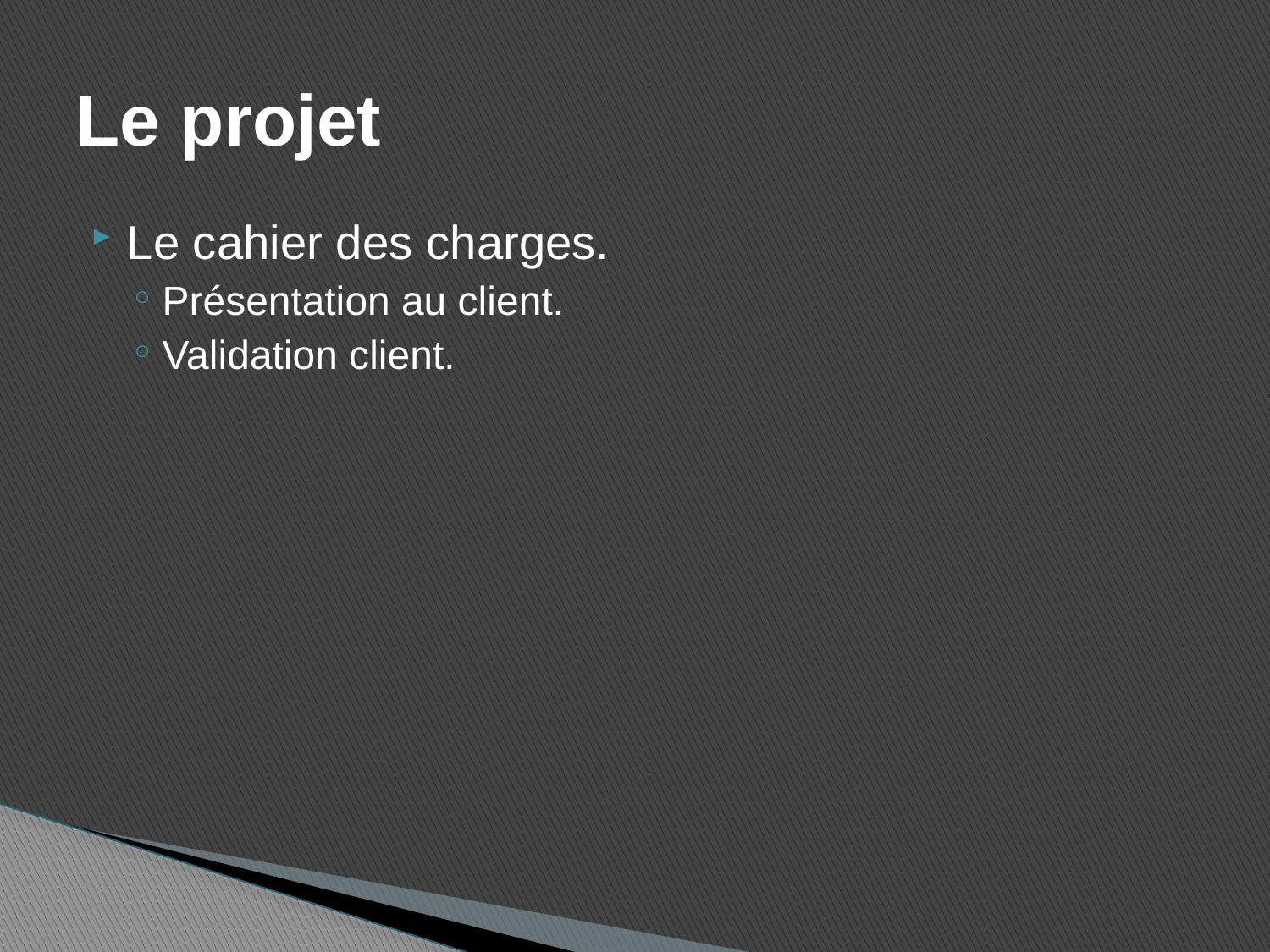

# Le projet
Le cahier des charges.
Présentation au client.
Validation client.